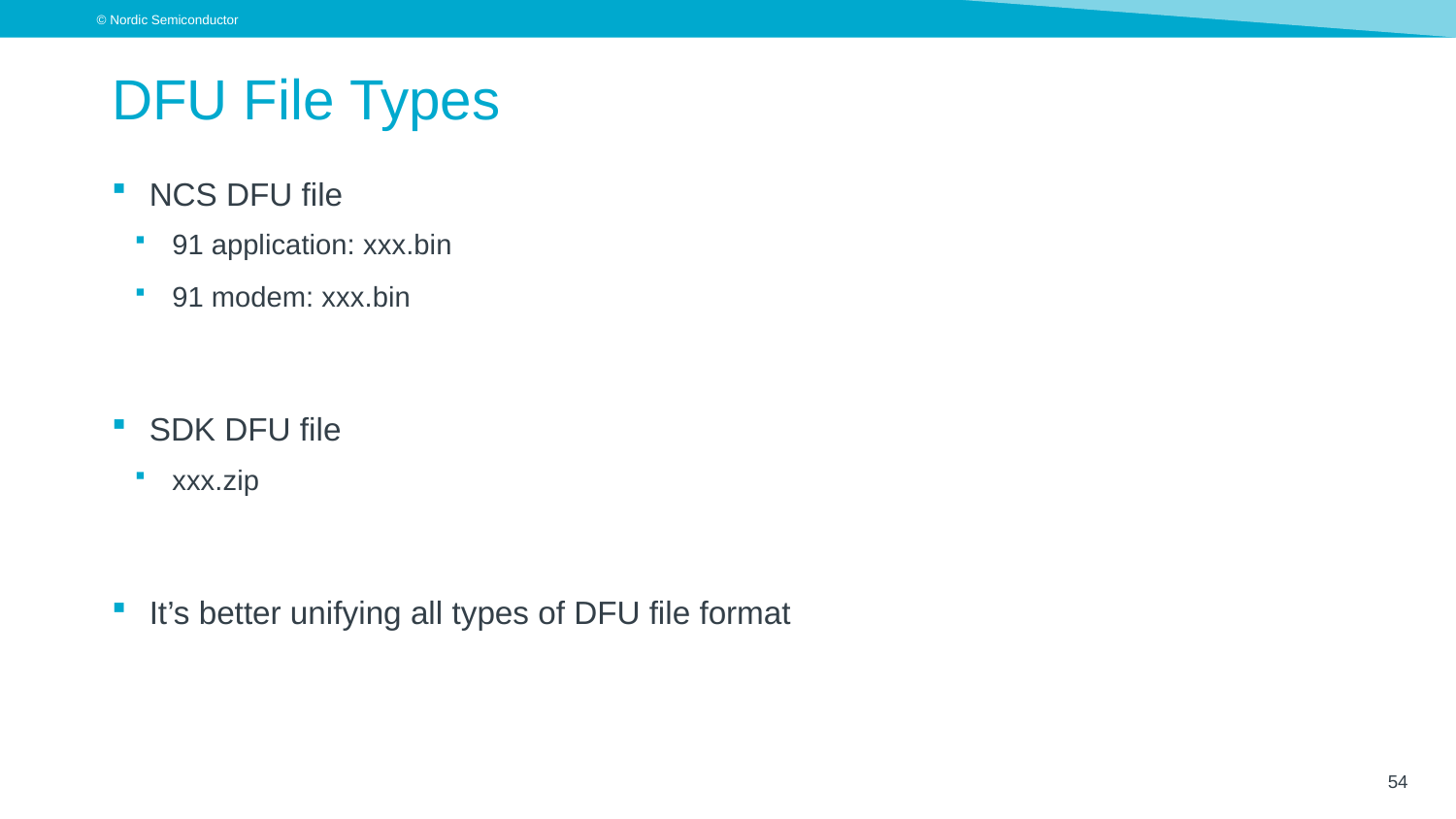

# DFU File Types
NCS DFU file
91 application: xxx.bin
91 modem: xxx.bin

SDK DFU file
xxx.zip

It’s better unifying all types of DFU file format
54